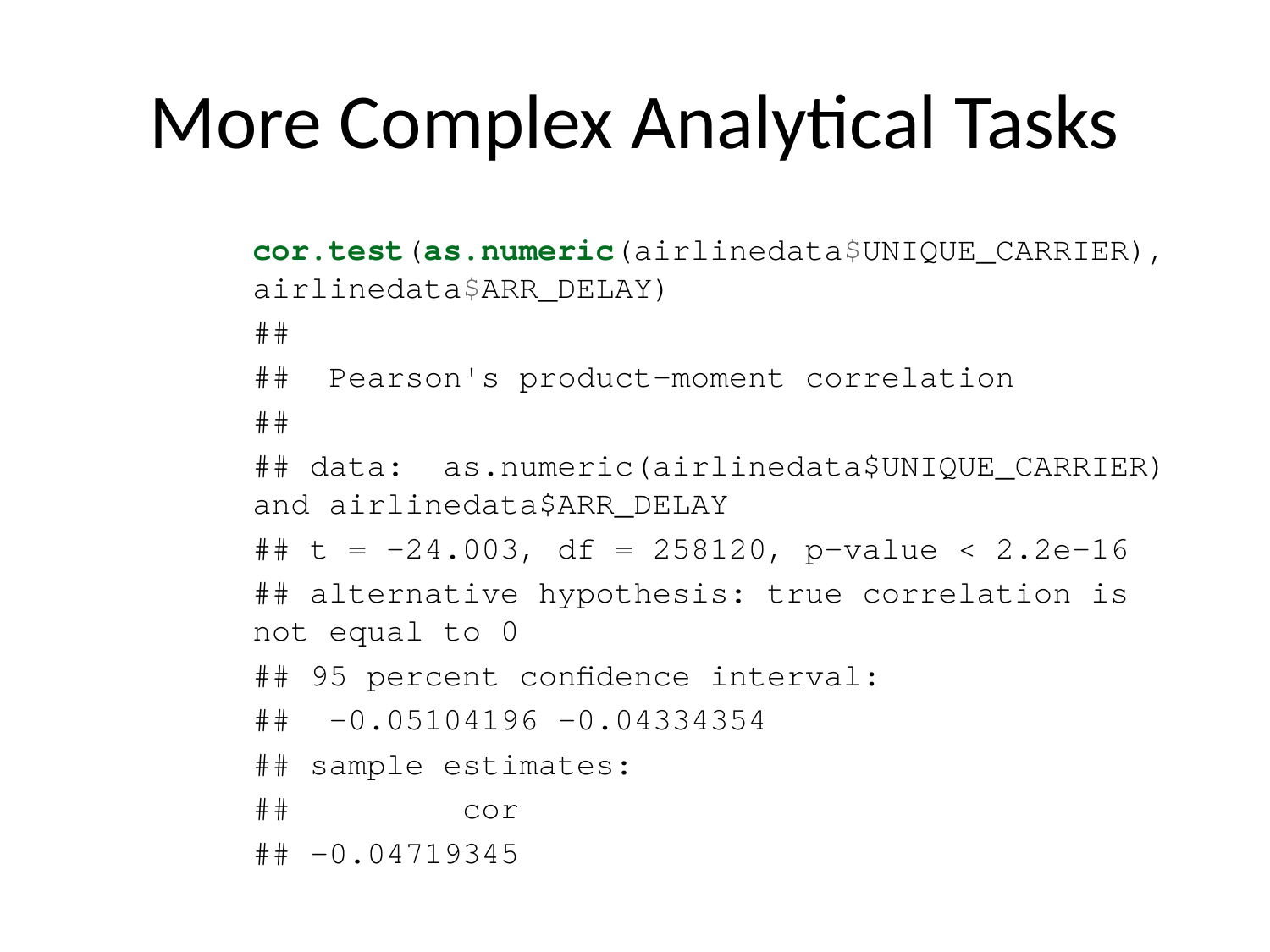

# More Complex Analytical Tasks
cor.test(as.numeric(airlinedata$UNIQUE_CARRIER), airlinedata$ARR_DELAY)
##
##  Pearson's product-moment correlation
##
## data:  as.numeric(airlinedata$UNIQUE_CARRIER) and airlinedata$ARR_DELAY
## t = -24.003, df = 258120, p-value < 2.2e-16
## alternative hypothesis: true correlation is not equal to 0
## 95 percent confidence interval:
##  -0.05104196 -0.04334354
## sample estimates:
##         cor
## -0.04719345